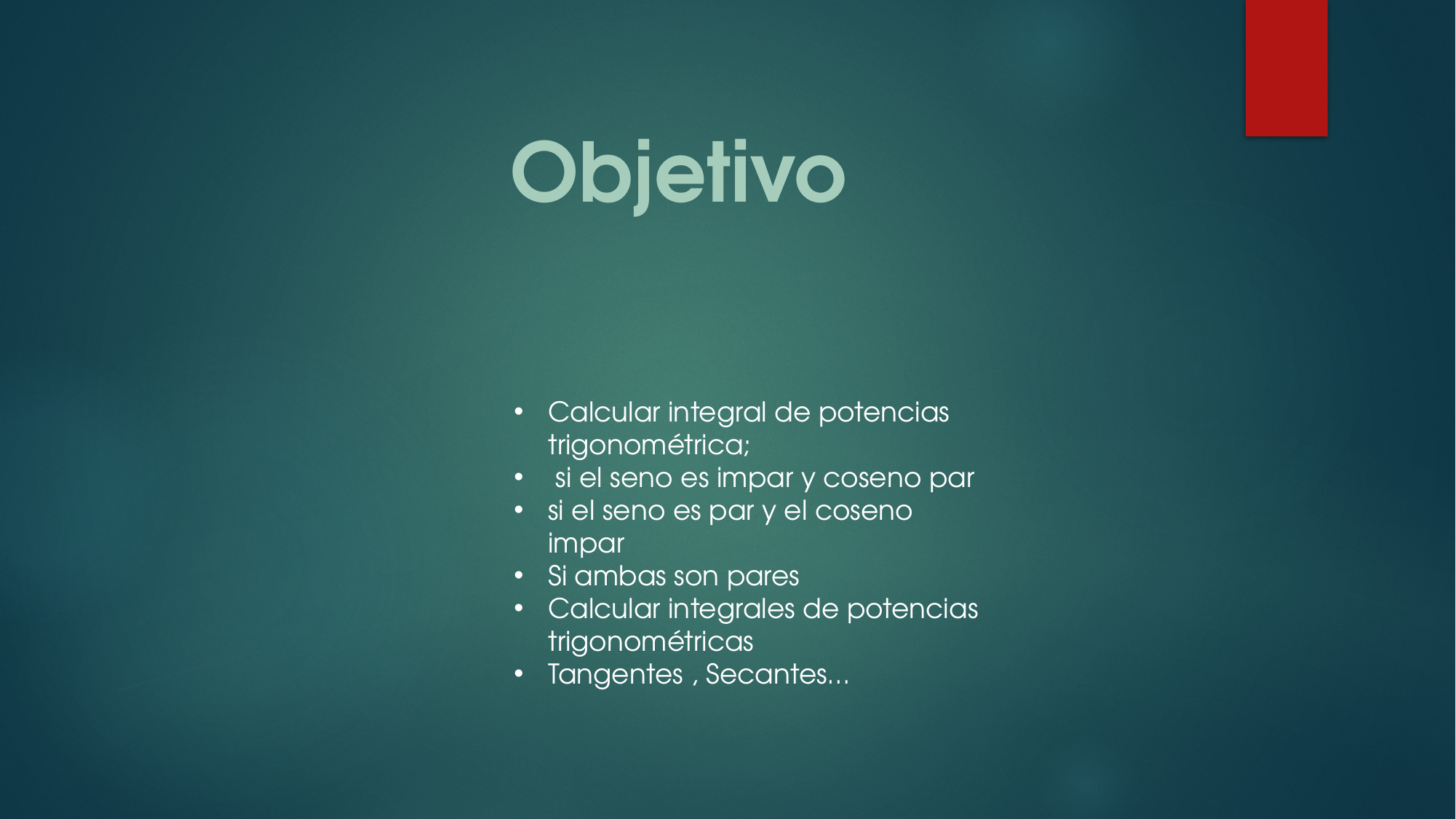

Objetivo
Calcular integral de potencias trigonométrica;
 si el seno es impar y coseno par
si el seno es par y el coseno impar
Si ambas son pares
Calcular integrales de potencias trigonométricas
Tangentes , Secantes…